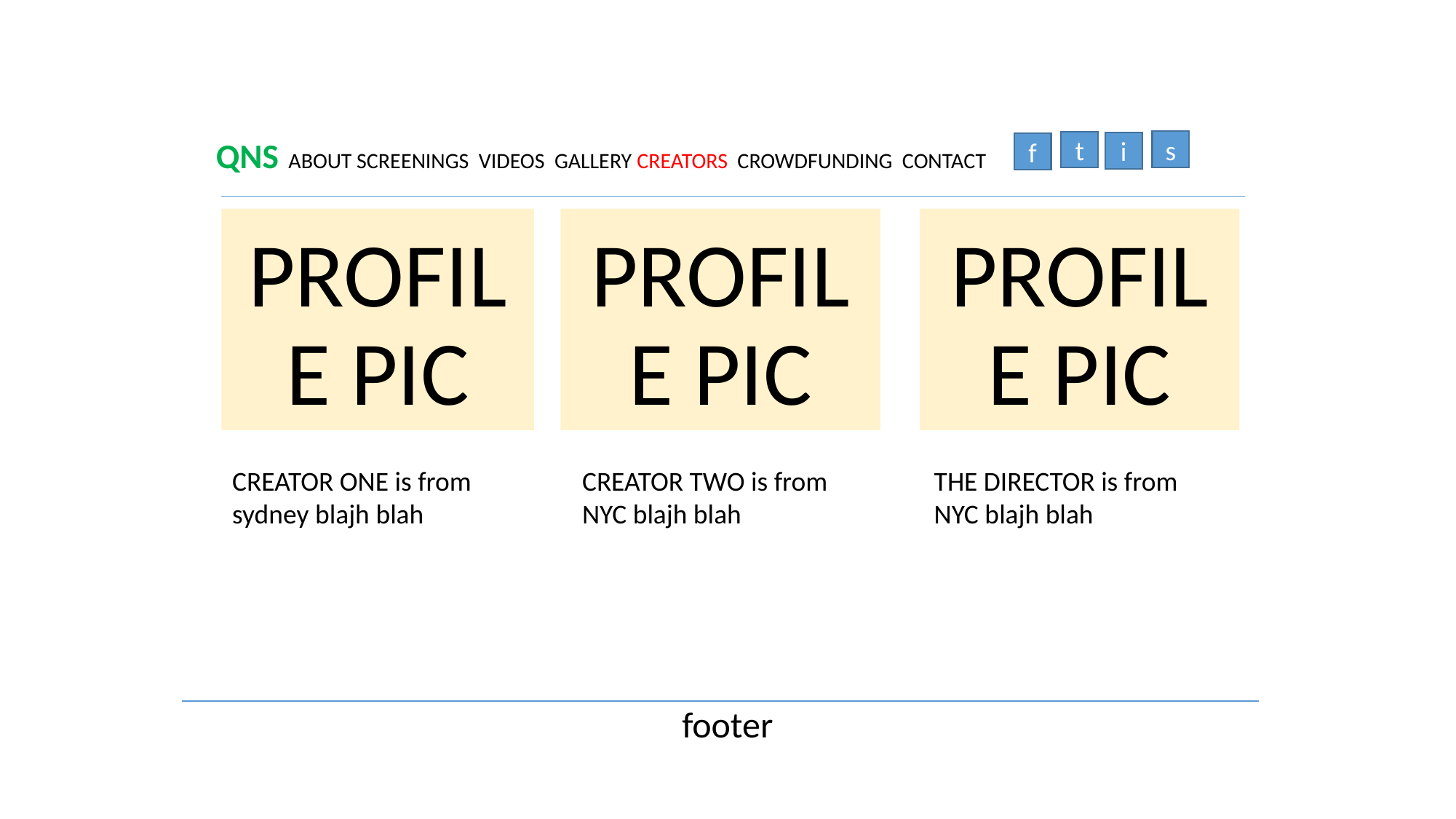

s
t
i
f
QNS  ABOUT SCREENINGS  VIDEOS  GALLERY CREATORS  CROWDFUNDING  CONTACT
# PROFILE PIC
PROFILE PIC
PROFILE PIC
CREATOR ONE is from sydney blajh blah
CREATOR TWO is from NYC blajh blah
THE DIRECTOR is from NYC blajh blah
footer